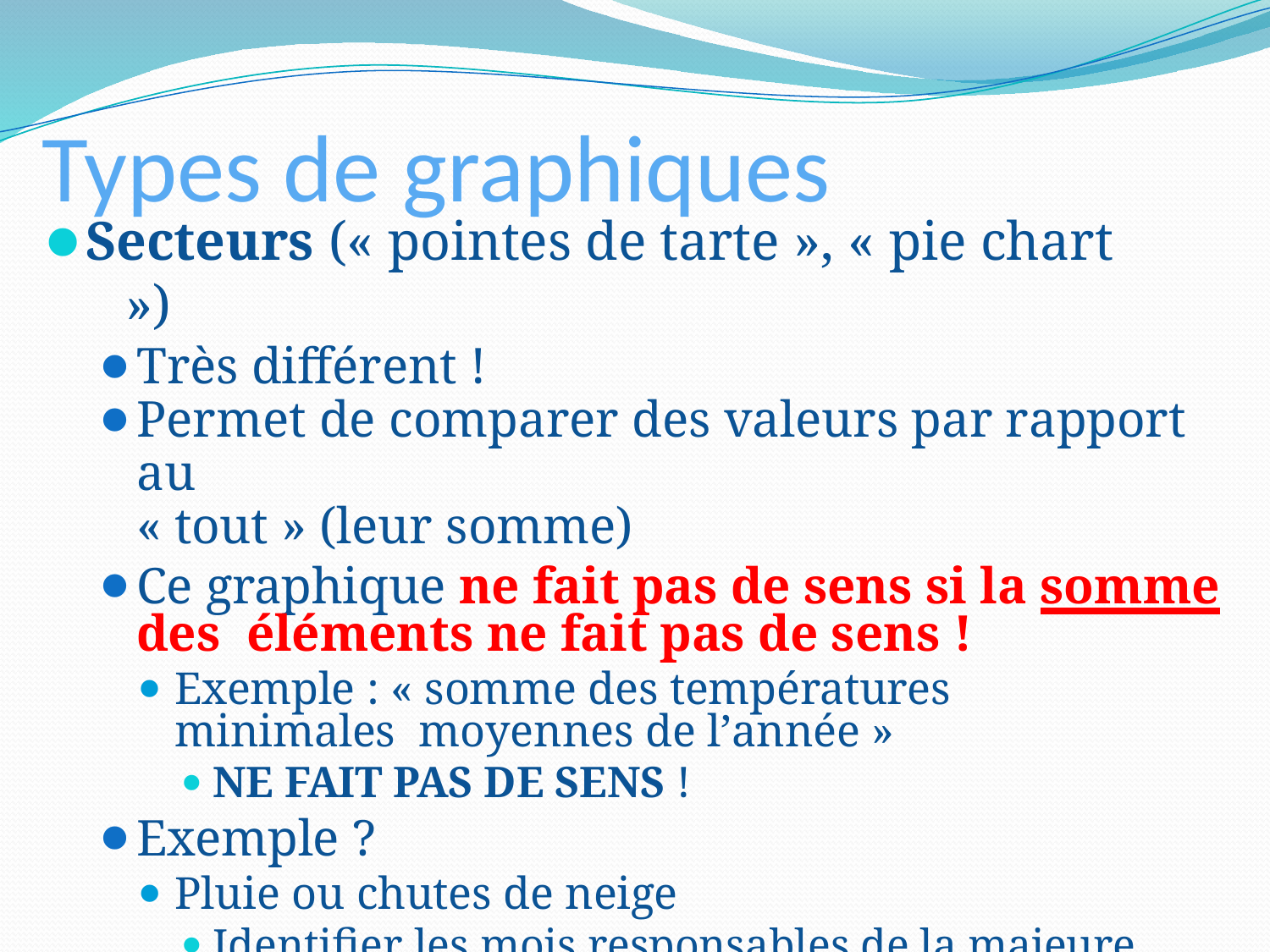

# Types de graphiques
Secteurs (« pointes de tarte », « pie chart	»)
Très différent !
Permet de comparer des valeurs par rapport au
« tout » (leur somme)
Ce graphique ne fait pas de sens si la somme des  éléments ne fait pas de sens !
Exemple : « somme des températures minimales  moyennes de l’année »
NE FAIT PAS DE SENS !
Exemple ?
Pluie ou chutes de neige
Identifier les mois responsables de la majeure partie des  chutes de neige…